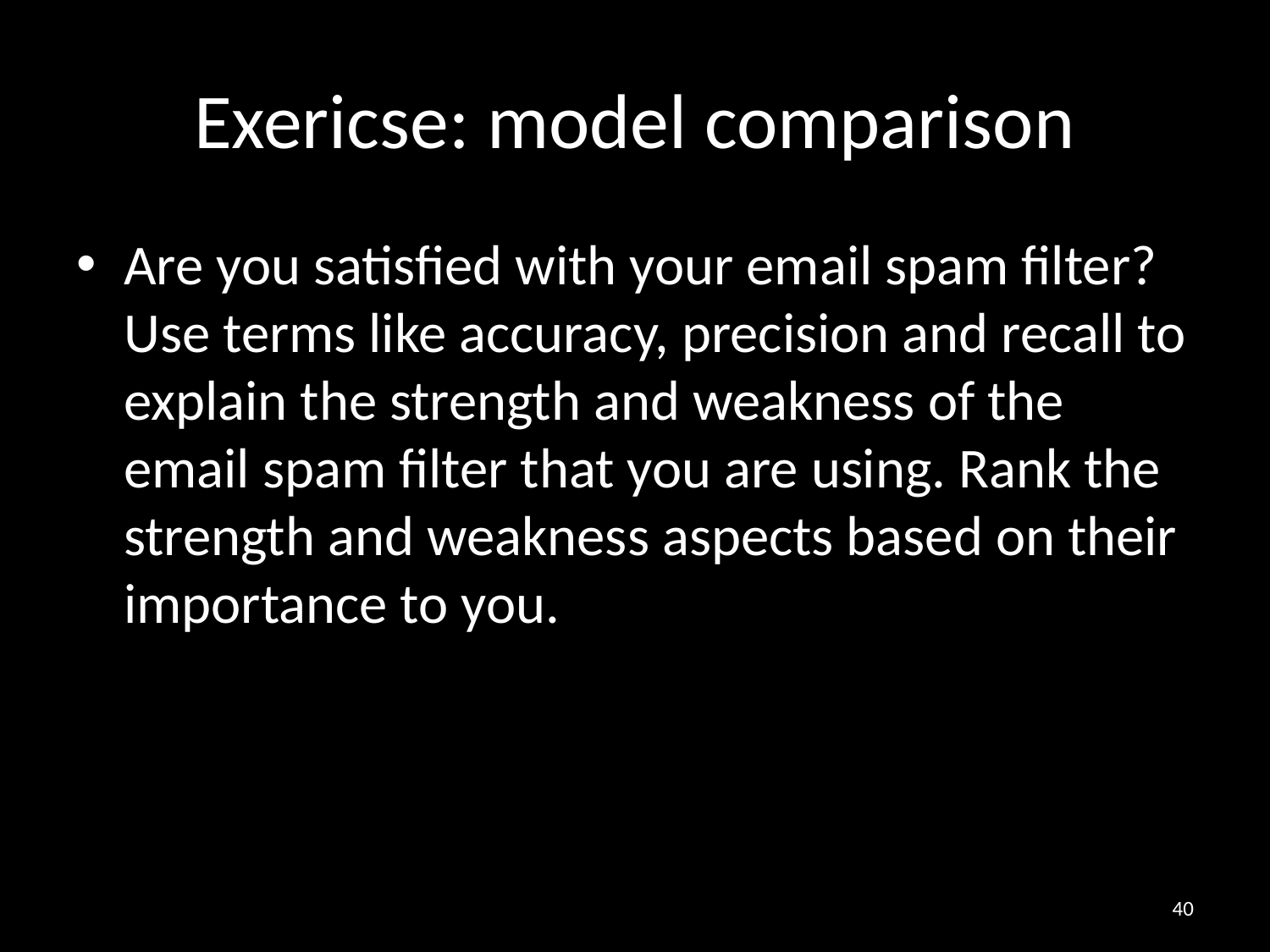

# Exericse: model comparison
Are you satisfied with your email spam filter? Use terms like accuracy, precision and recall to explain the strength and weakness of the email spam filter that you are using. Rank the strength and weakness aspects based on their importance to you.
40